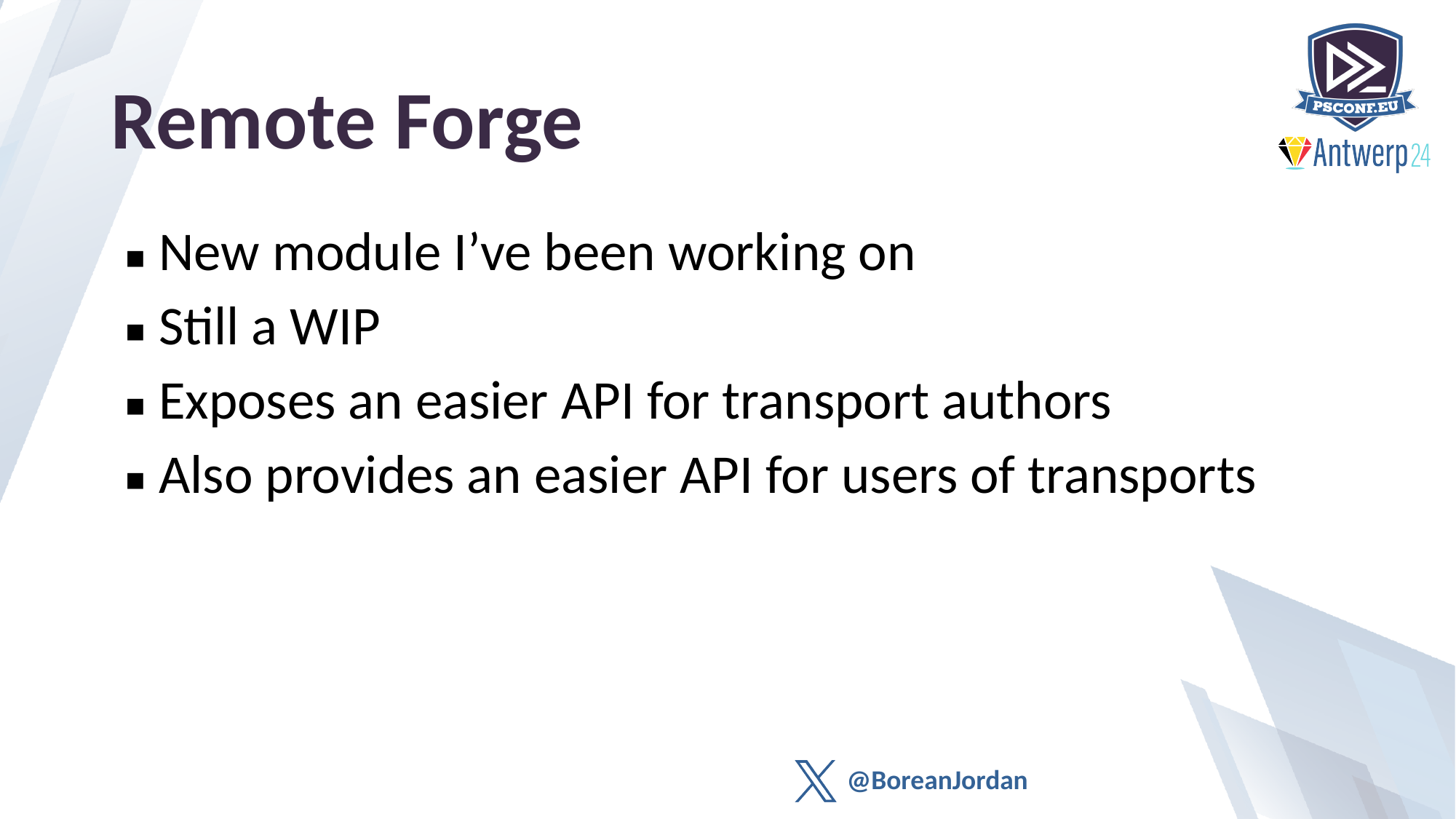

# Remote Forge
 New module I’ve been working on
 Still a WIP
 Exposes an easier API for transport authors
 Also provides an easier API for users of transports